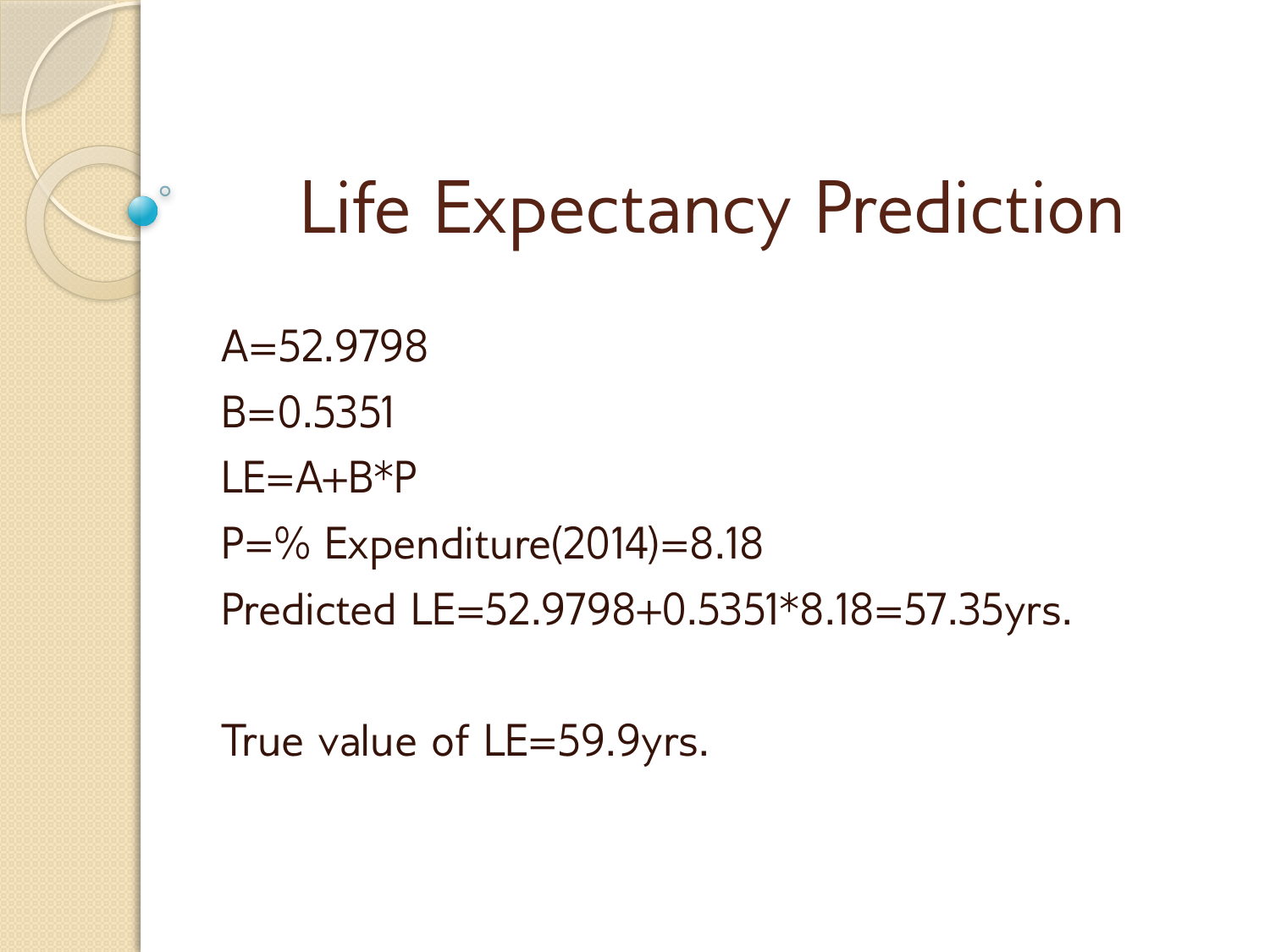

# Life Expectancy Prediction
A=52.9798
B=0.5351
LE=A+B*P
P=% Expenditure(2014)=8.18
Predicted LE=52.9798+0.5351*8.18=57.35yrs.

True value of LE=59.9yrs.